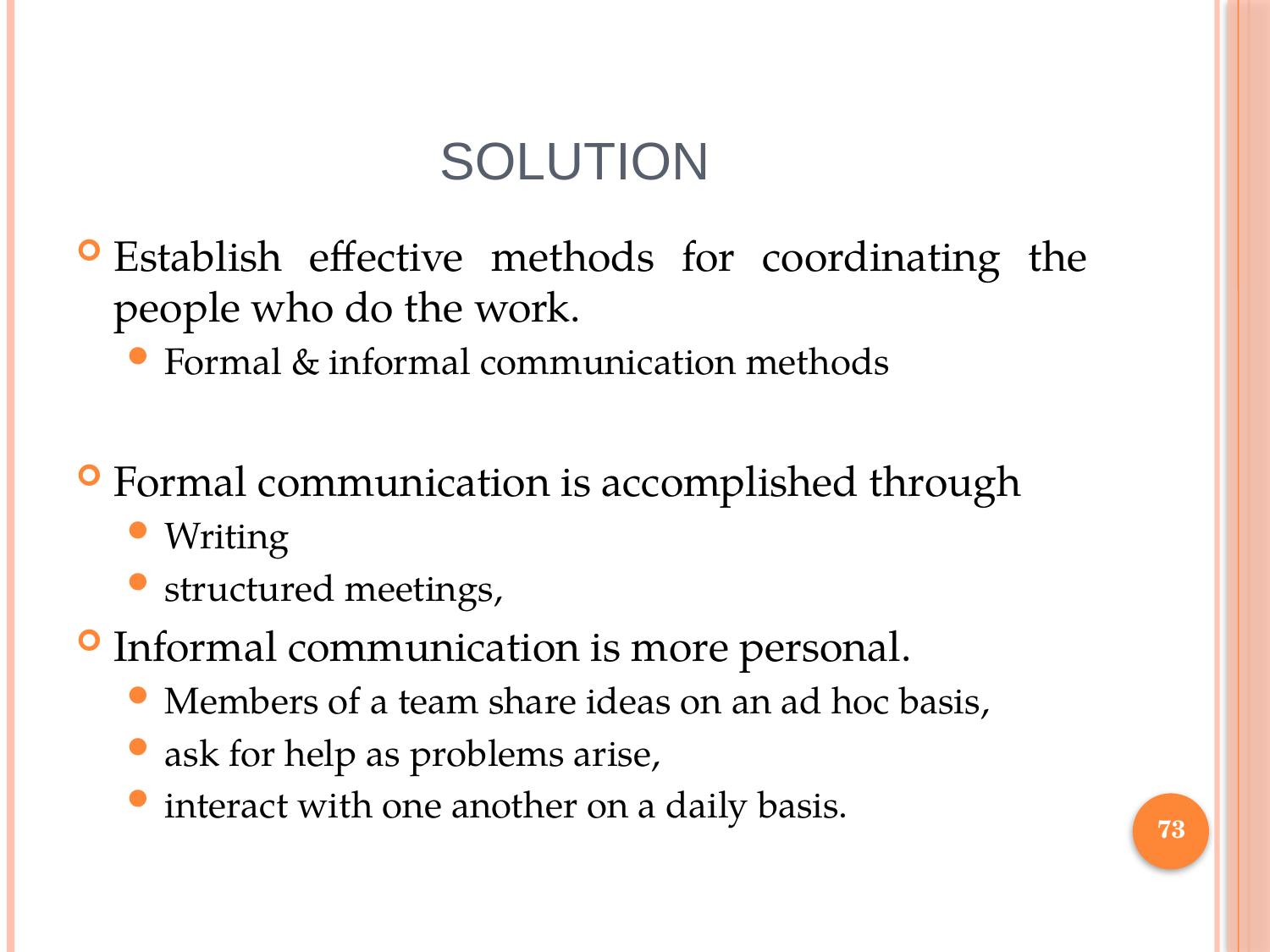

# Solution
Establish effective methods for coordinating the people who do the work.
Formal & informal communication methods

Formal communication is accomplished through
Writing
structured meetings,
Informal communication is more personal.
Members of a team share ideas on an ad hoc basis,
ask for help as problems arise,
interact with one another on a daily basis.
73